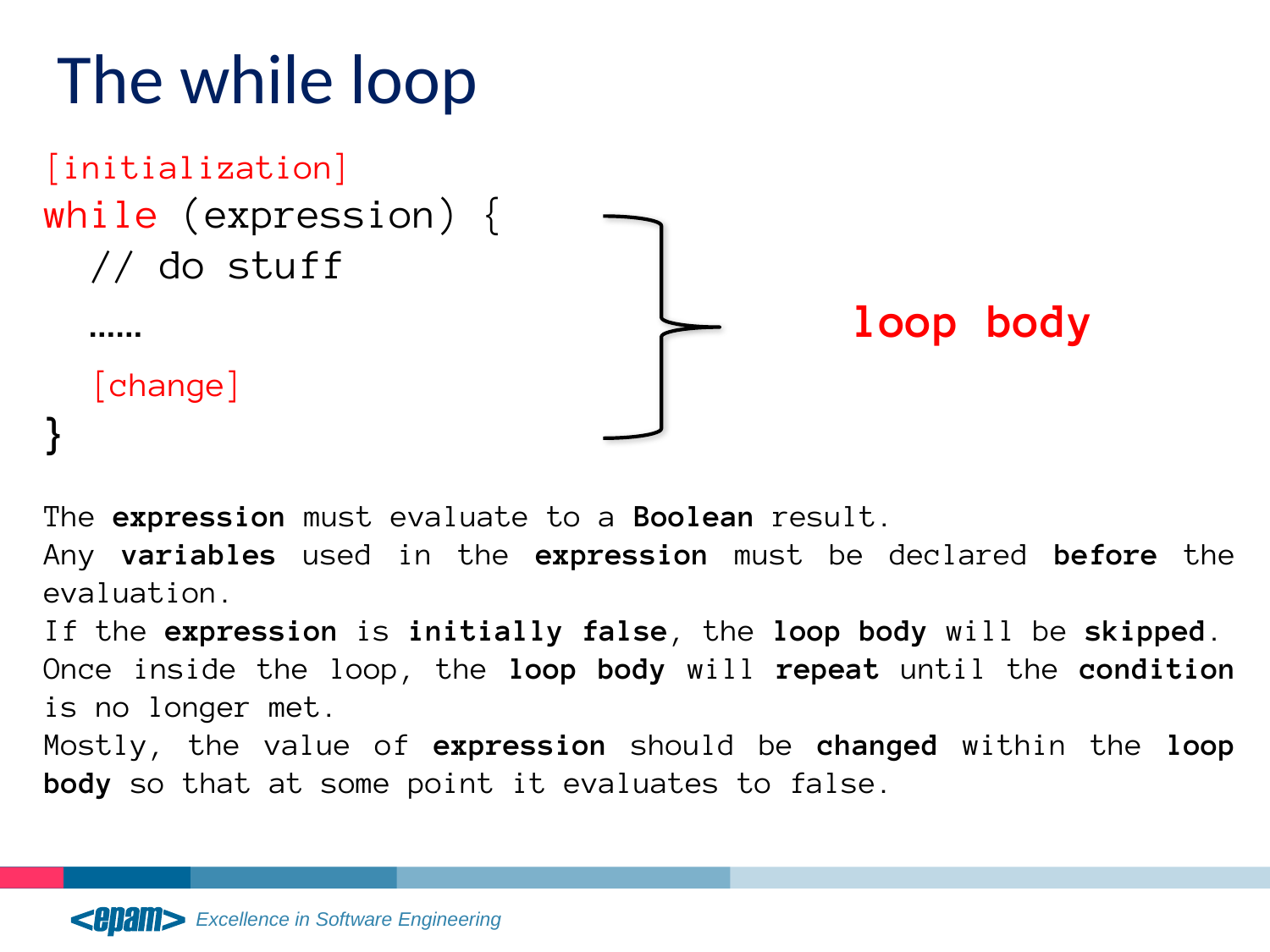

The while loop
[initialization]
while (expression) {
	// do stuff
	……                                    	loop body
	[change]
}

The expression must evaluate to a Boolean result.
Any variables used in the expression must be declared before the evaluation.
If the expression is initially false, the loop body will be skipped.
Once inside the loop, the loop body will repeat until the condition is no longer met.
Mostly, the value of expression should be changed within the loop body so that at some point it evaluates to false.

6